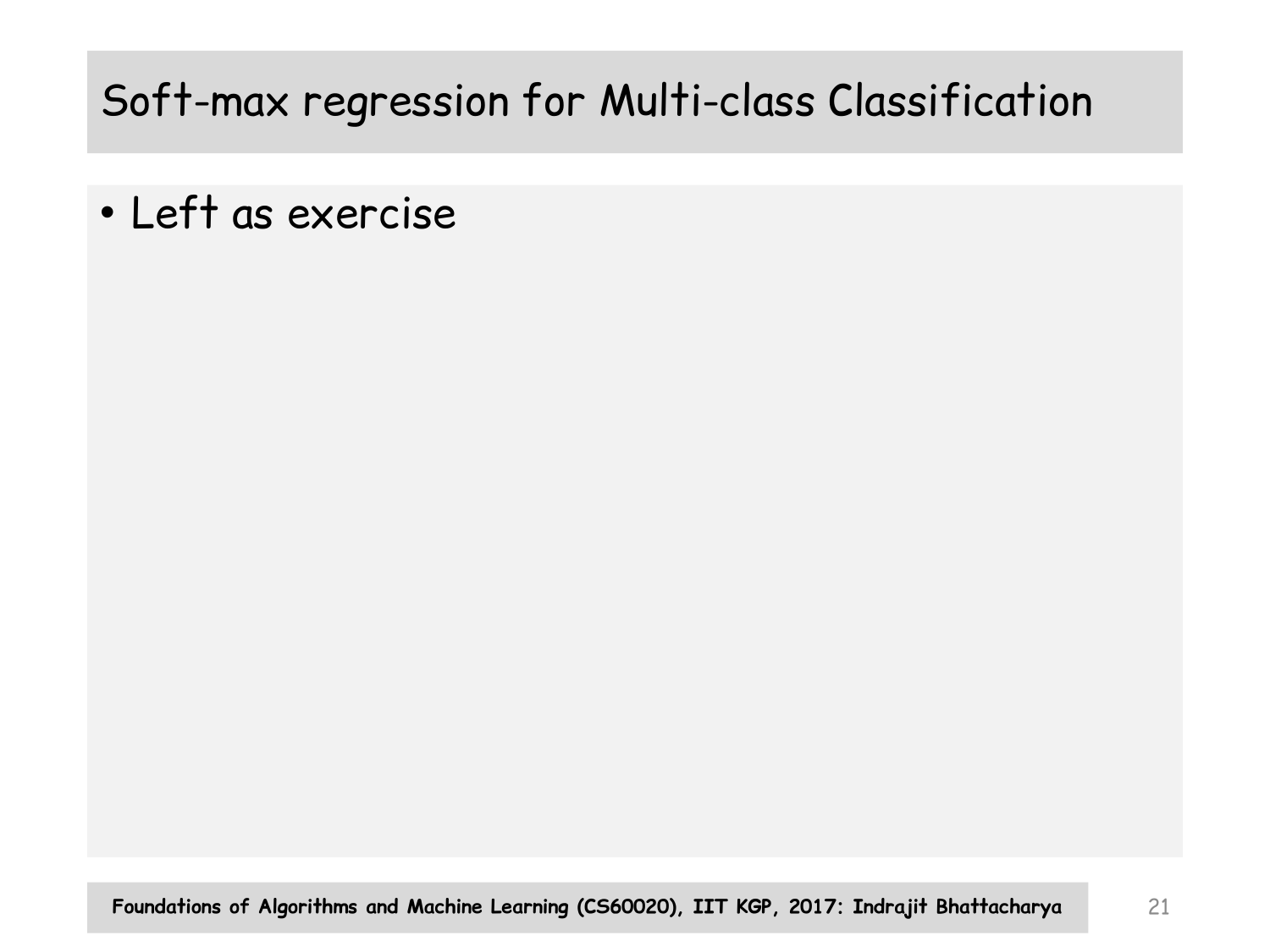

# Soft-max regression for Multi-class Classification
Left as exercise
Foundations of Algorithms and Machine Learning (CS60020), IIT KGP, 2017: Indrajit Bhattacharya
21